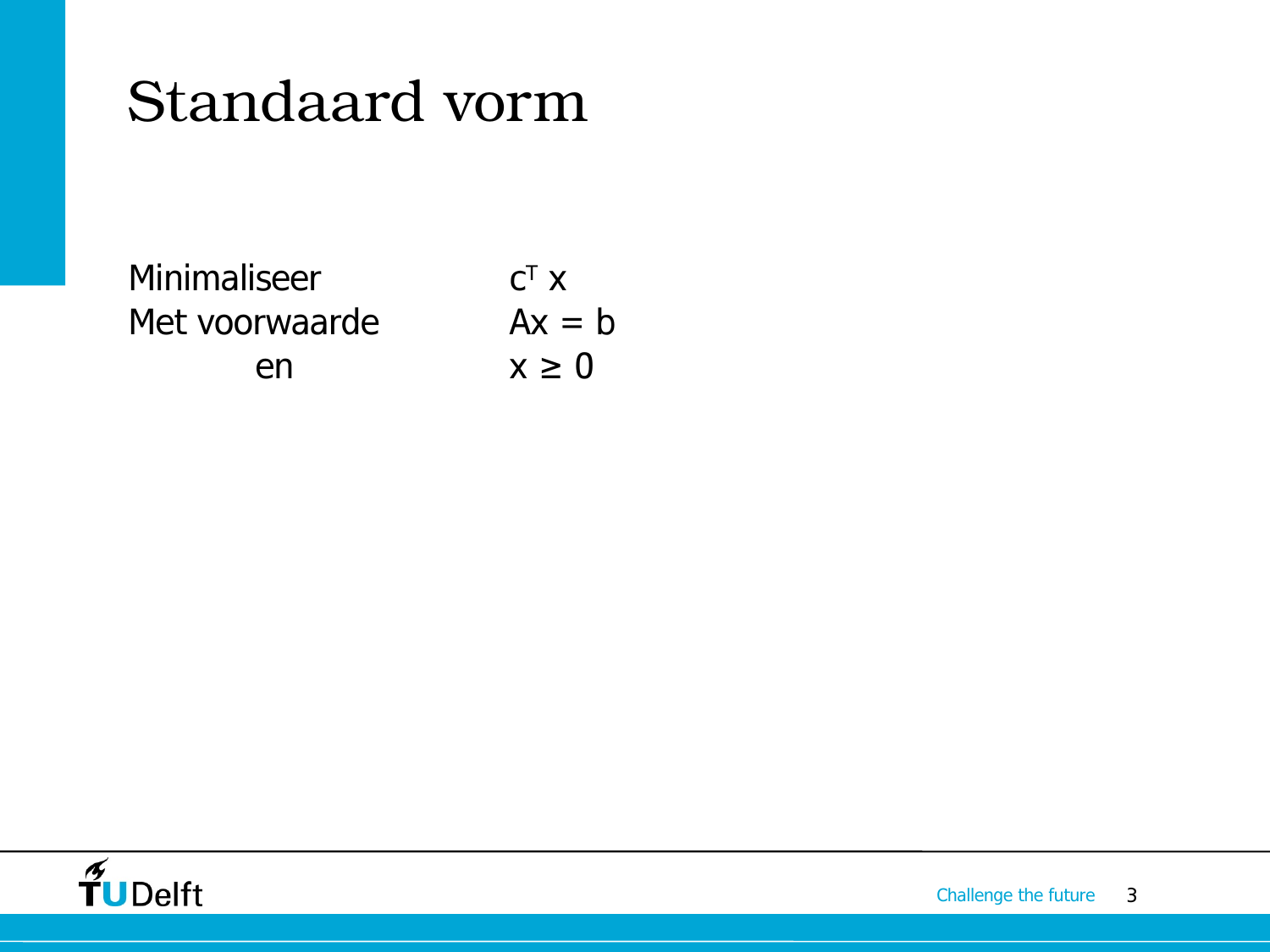

# Standaard vorm
Minimaliseer 		cT x
Met voorwaarde		Ax = b
	en		x ≥ 0